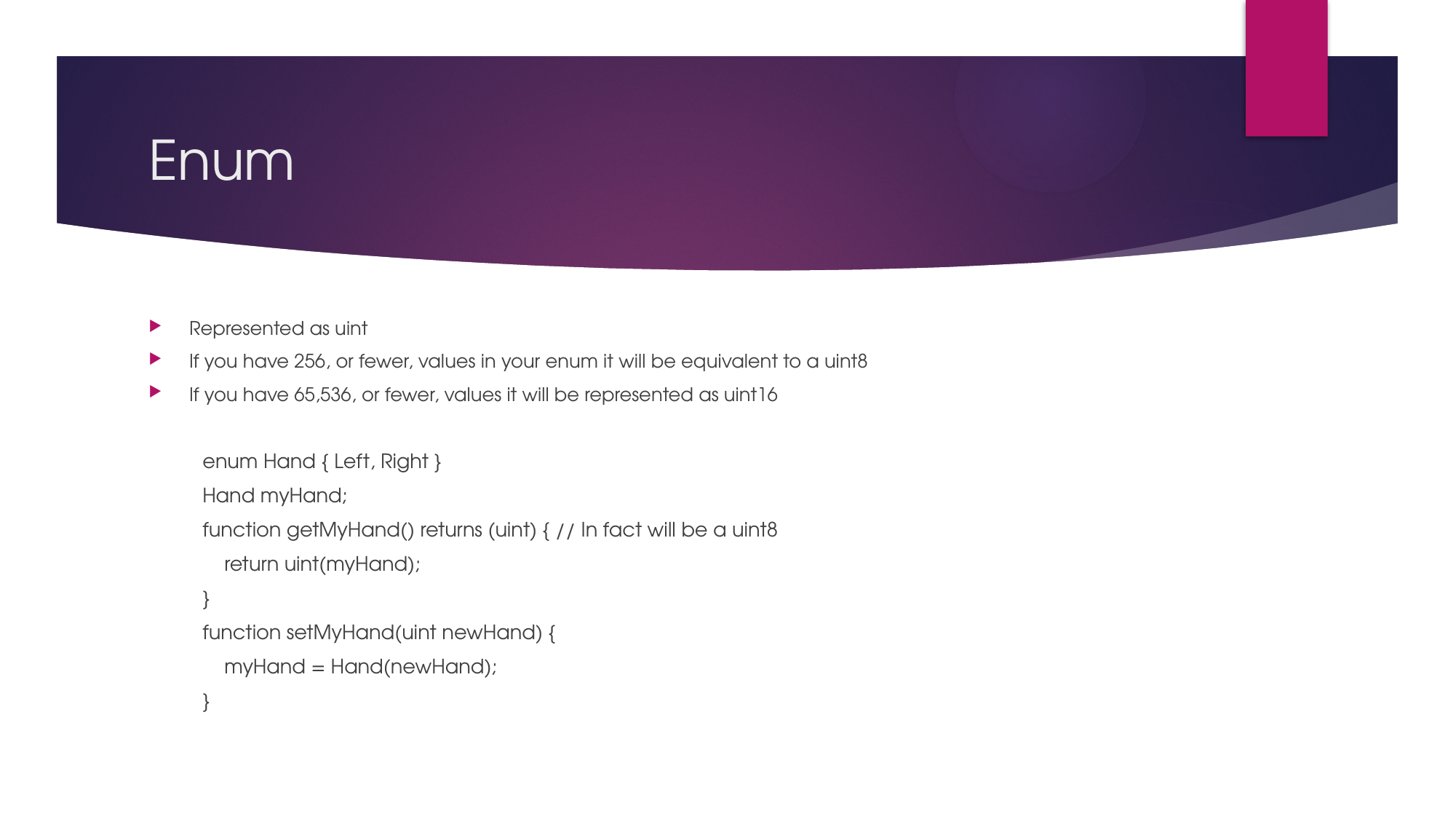

# Enum
Represented as uint
If you have 256, or fewer, values in your enum it will be equivalent to a uint8
If you have 65,536, or fewer, values it will be represented as uint16

enum Hand { Left, Right }
Hand myHand;
function getMyHand() returns (uint) { // In fact will be a uint8
    return uint(myHand);
}
function setMyHand(uint newHand) {
    myHand = Hand(newHand);
}